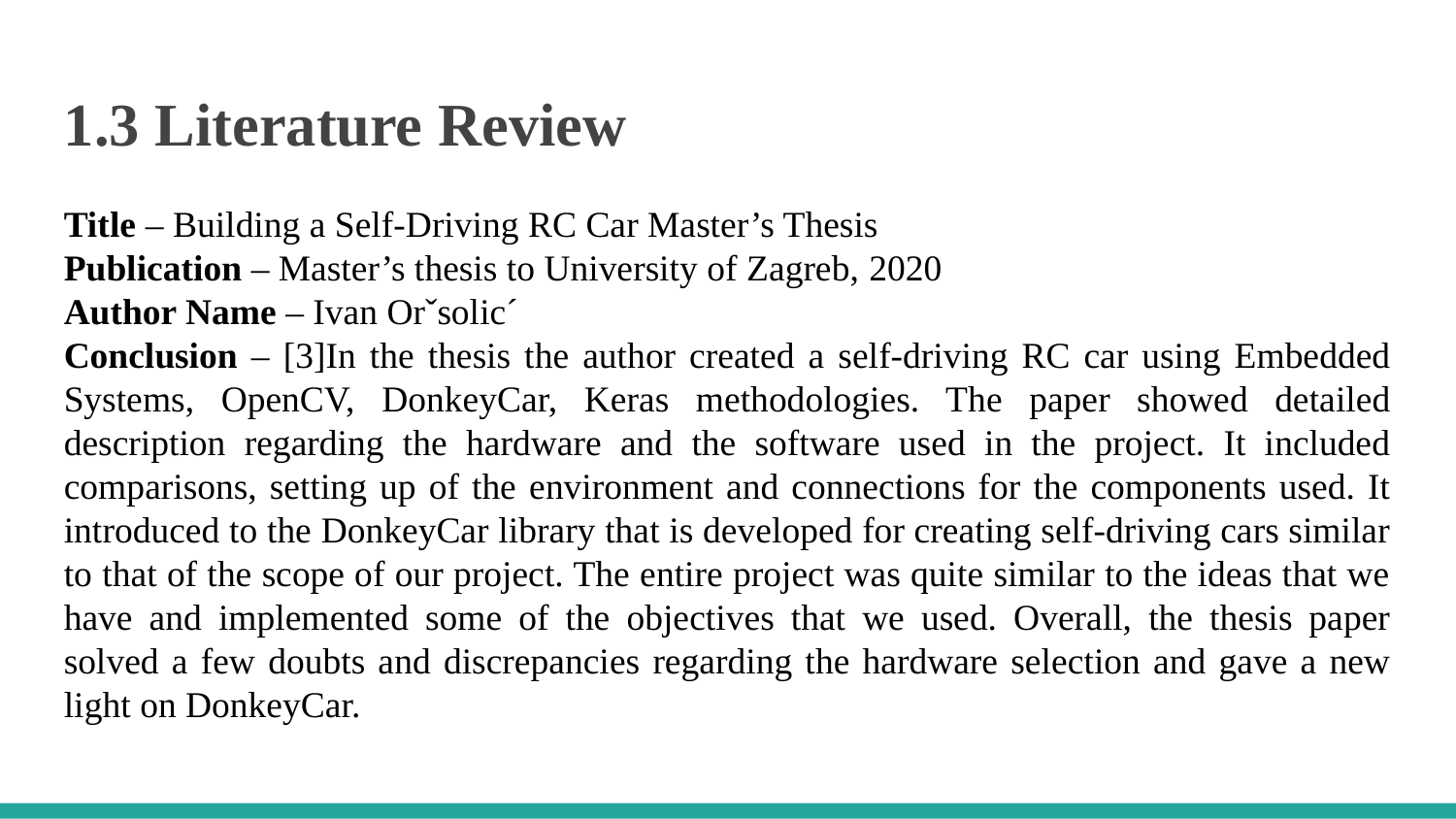

1.3 Literature Review
Title – Building a Self-Driving RC Car Master’s Thesis
Publication – Master’s thesis to University of Zagreb, 2020
Author Name – Ivan Orˇsolic´
Conclusion – [3]In the thesis the author created a self-driving RC car using Embedded Systems, OpenCV, DonkeyCar, Keras methodologies. The paper showed detailed description regarding the hardware and the software used in the project. It included comparisons, setting up of the environment and connections for the components used. It introduced to the DonkeyCar library that is developed for creating self-driving cars similar to that of the scope of our project. The entire project was quite similar to the ideas that we have and implemented some of the objectives that we used. Overall, the thesis paper solved a few doubts and discrepancies regarding the hardware selection and gave a new light on DonkeyCar.